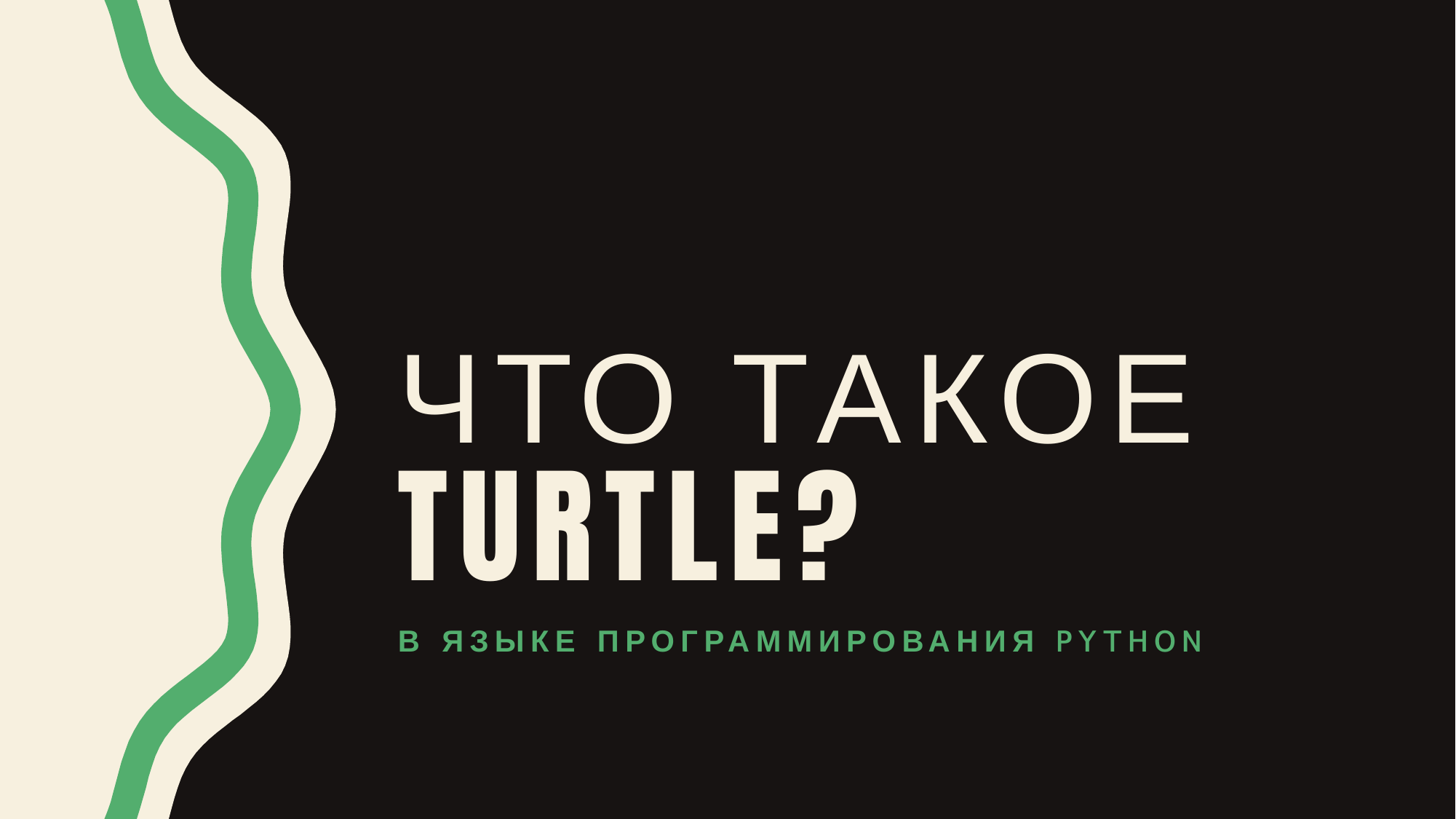

# Что такое turtle?
В языке программирования Python